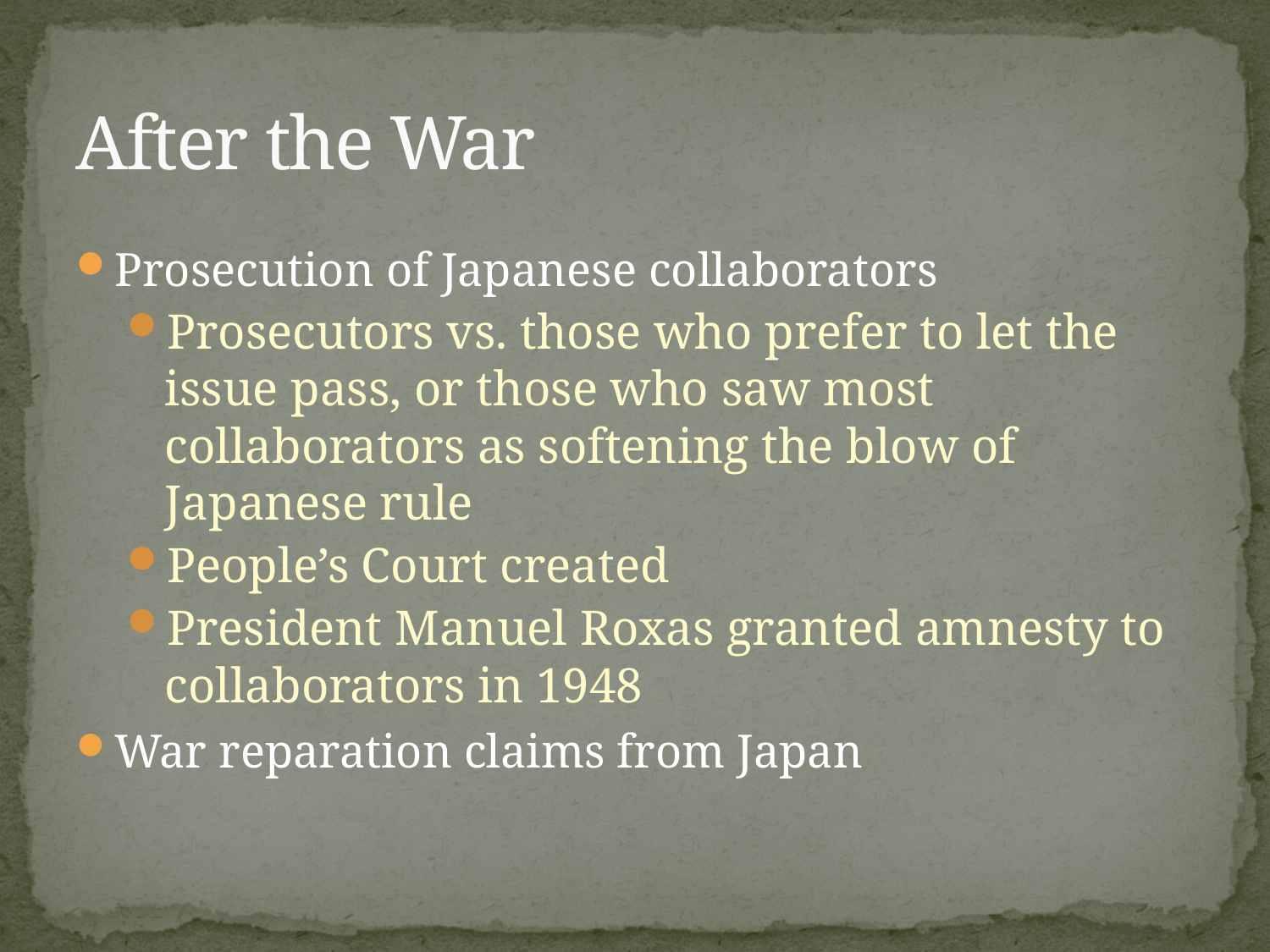

# After the War

Prosecution of Japanese collaborators
Prosecutors vs. those who prefer to let the issue pass, or those who saw most collaborators as softening the blow of Japanese rule
People’s Court created
President Manuel Roxas granted amnesty to collaborators in 1948
War reparation claims from Japan